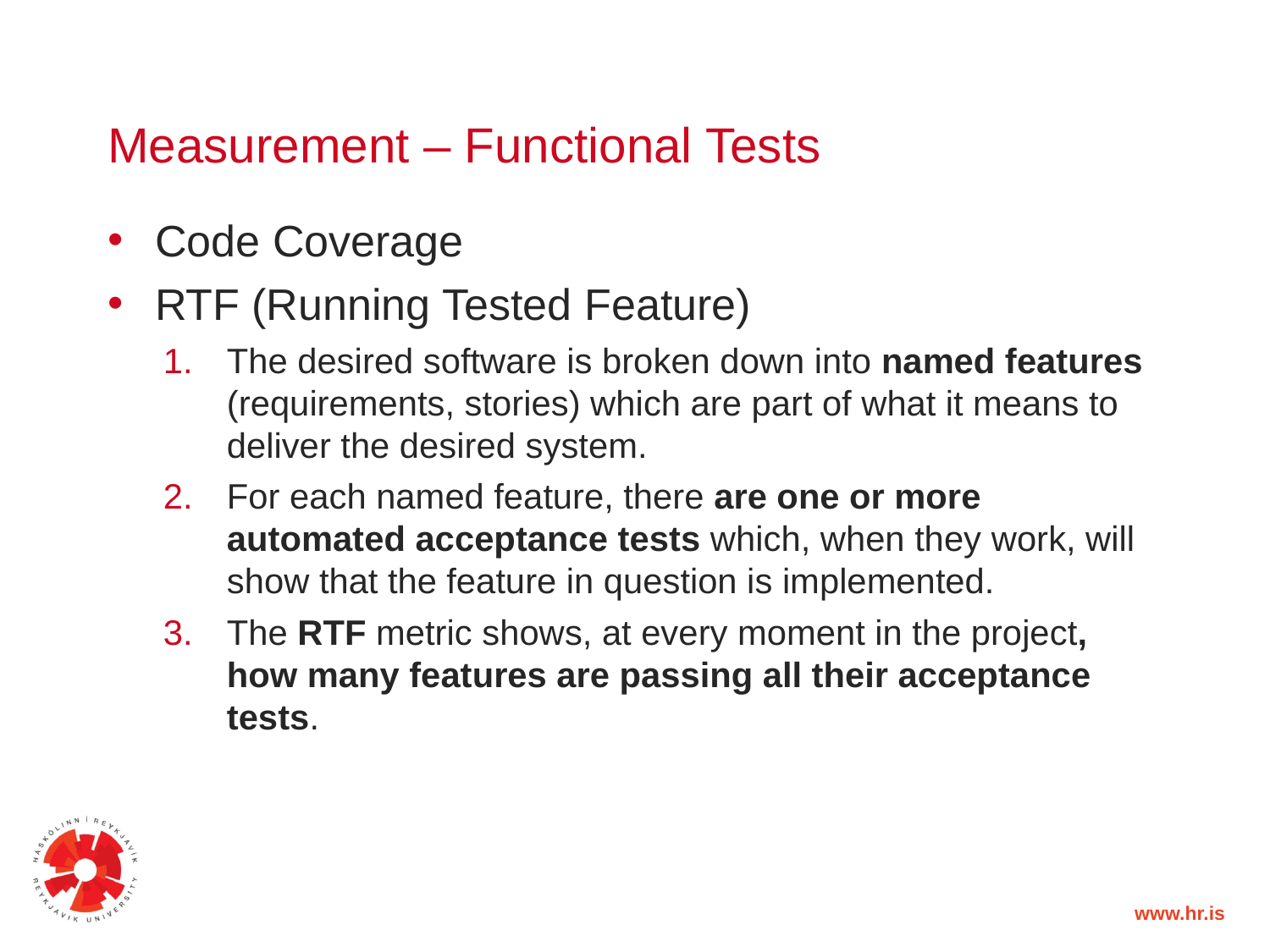

# Measurement – Functional Tests
Code Coverage
RTF (Running Tested Feature)
The desired software is broken down into named features (requirements, stories) which are part of what it means to deliver the desired system.
For each named feature, there are one or more automated acceptance tests which, when they work, will show that the feature in question is implemented.
The RTF metric shows, at every moment in the project, how many features are passing all their acceptance tests.